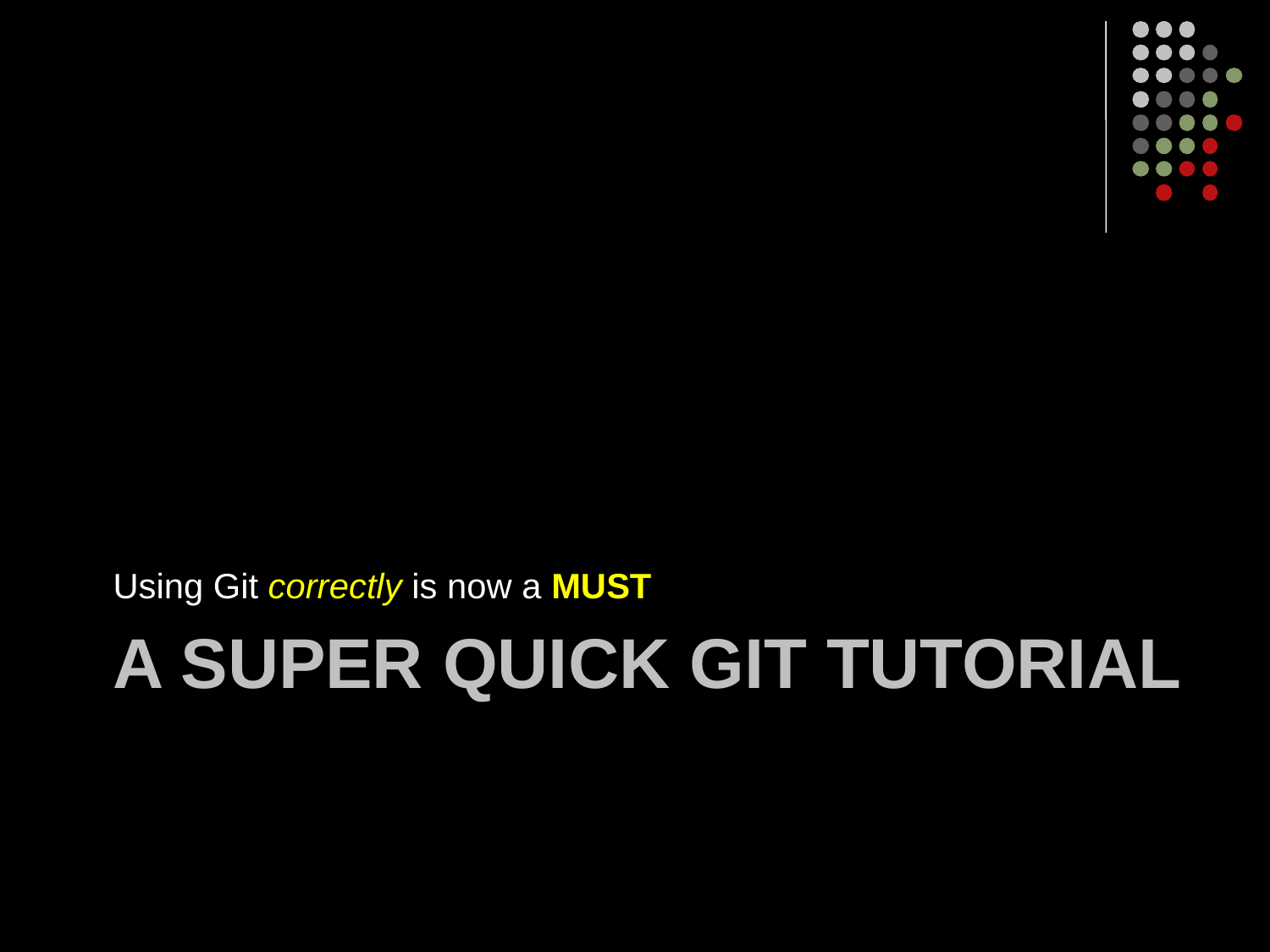

Using Git correctly is now a MUST
# A SUPER quick Git tutorial